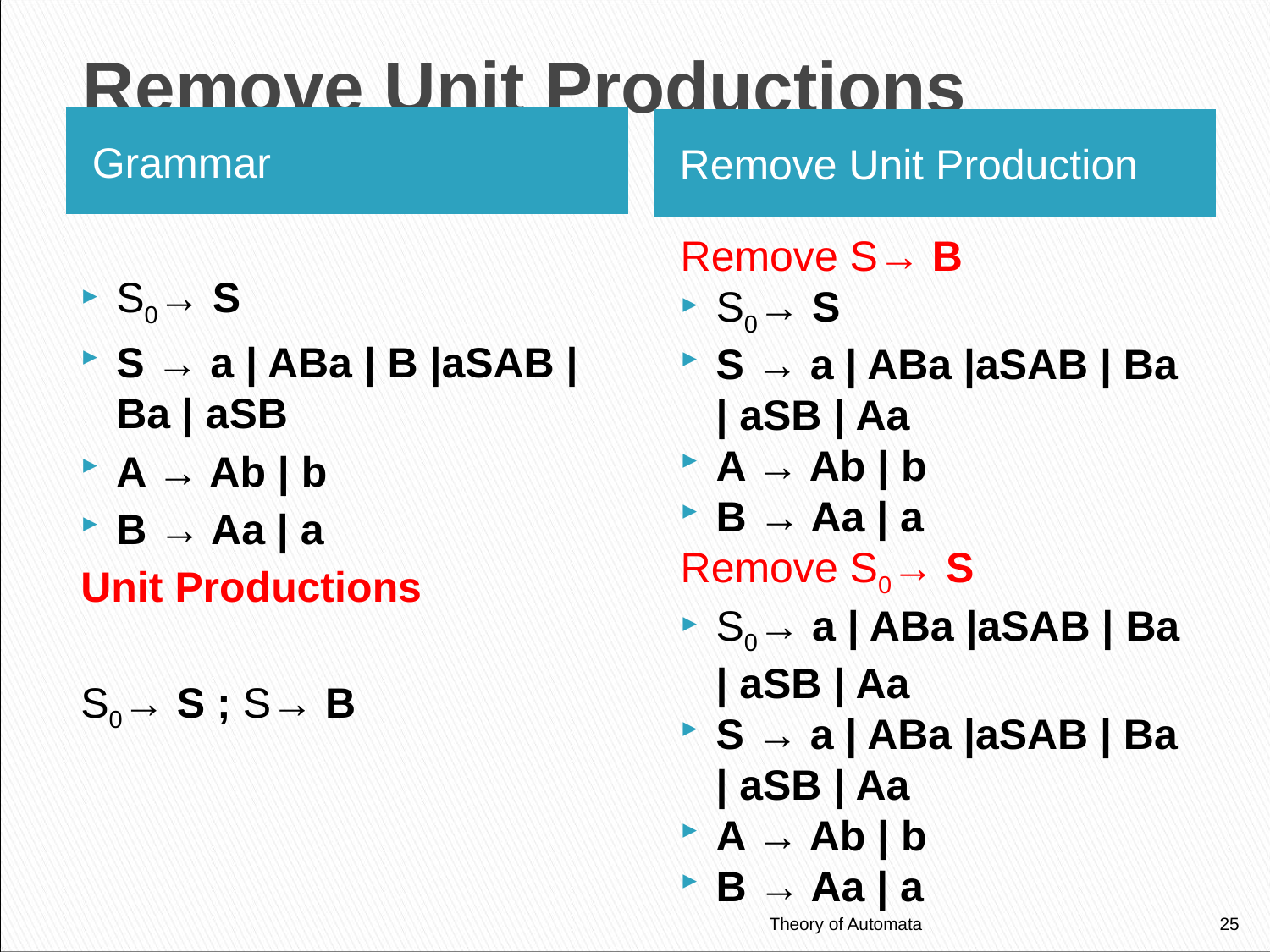

# Remove Unit Productions
Grammar
Remove Unit Production
Remove S→ B
S0→ S
S → a | ABa |aSAB | Ba | aSB | Aa
A → Ab | b
B → Aa | a
Remove S0→ S
S0→ a | ABa |aSAB | Ba | aSB | Aa
S → a | ABa |aSAB | Ba | aSB | Aa
A → Ab | b
B → Aa | a

S0→ S
S → a | ABa | B |aSAB | Ba | aSB
A → Ab | b
B → Aa | a
Unit Productions

S0→ S ; S→ B

Theory of Automata
25